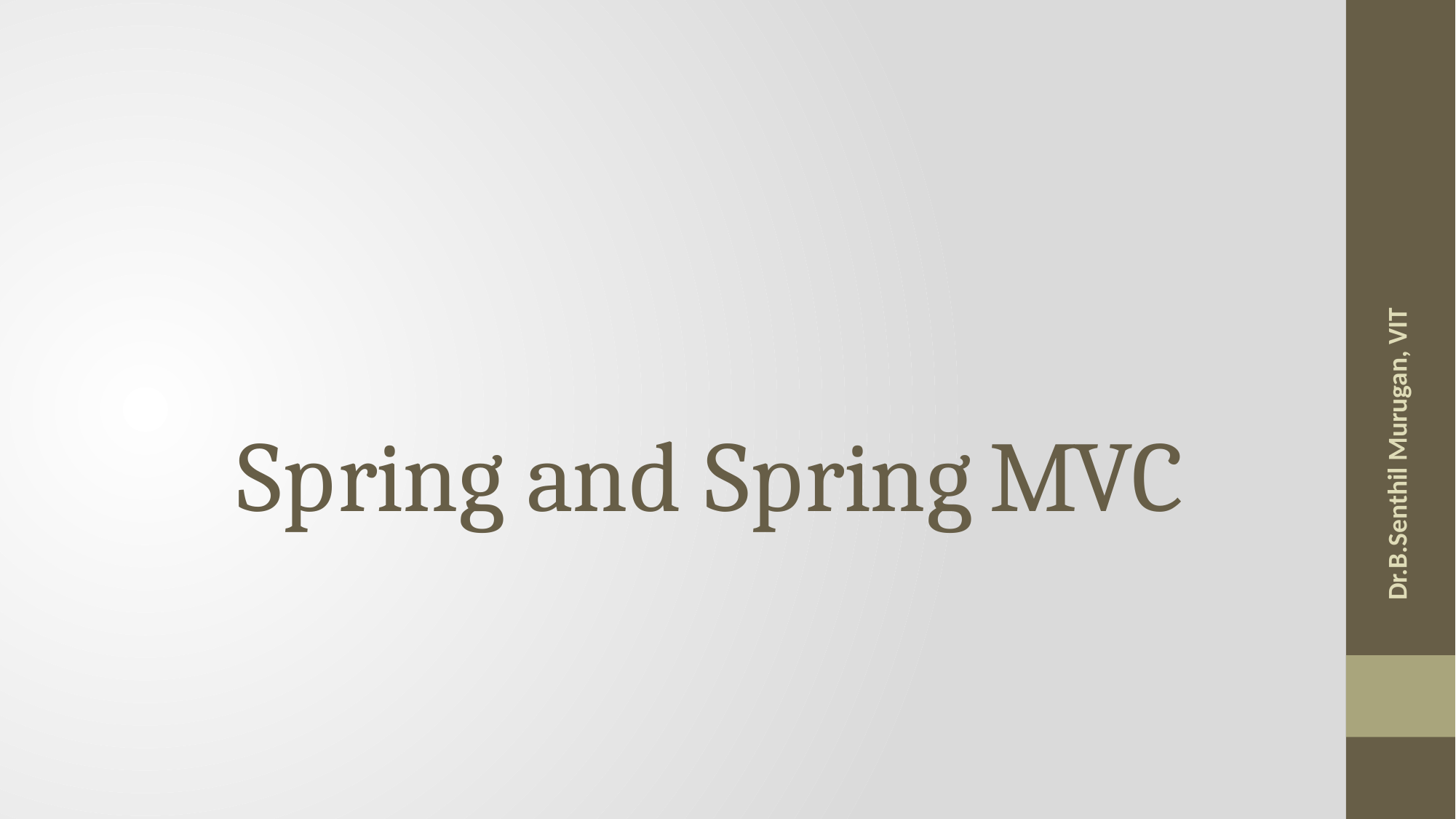

# Spring and Spring MVC
Dr.B.Senthil Murugan, VIT